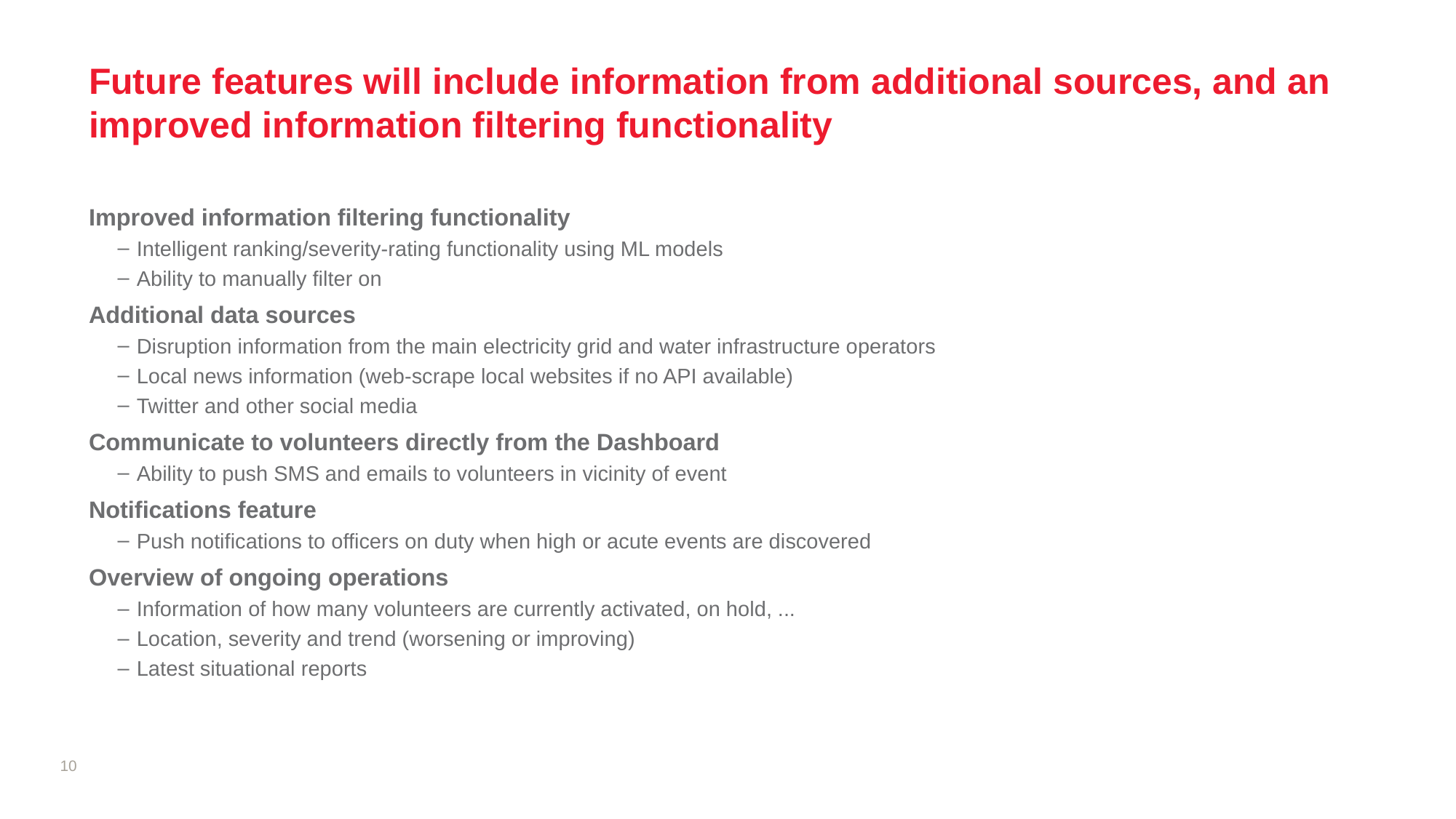

# Future features will include information from additional sources, and an improved information filtering functionality

Improved information filtering functionality
Intelligent ranking/severity-rating functionality using ML models
Ability to manually filter on
Additional data sources
Disruption information from the main electricity grid and water infrastructure operators
Local news information (web-scrape local websites if no API available)
Twitter and other social media
Communicate to volunteers directly from the Dashboard
Ability to push SMS and emails to volunteers in vicinity of event
Notifications feature
Push notifications to officers on duty when high or acute events are discovered
Overview of ongoing operations
Information of how many volunteers are currently activated, on hold, ...
Location, severity and trend (worsening or improving)
Latest situational reports

10